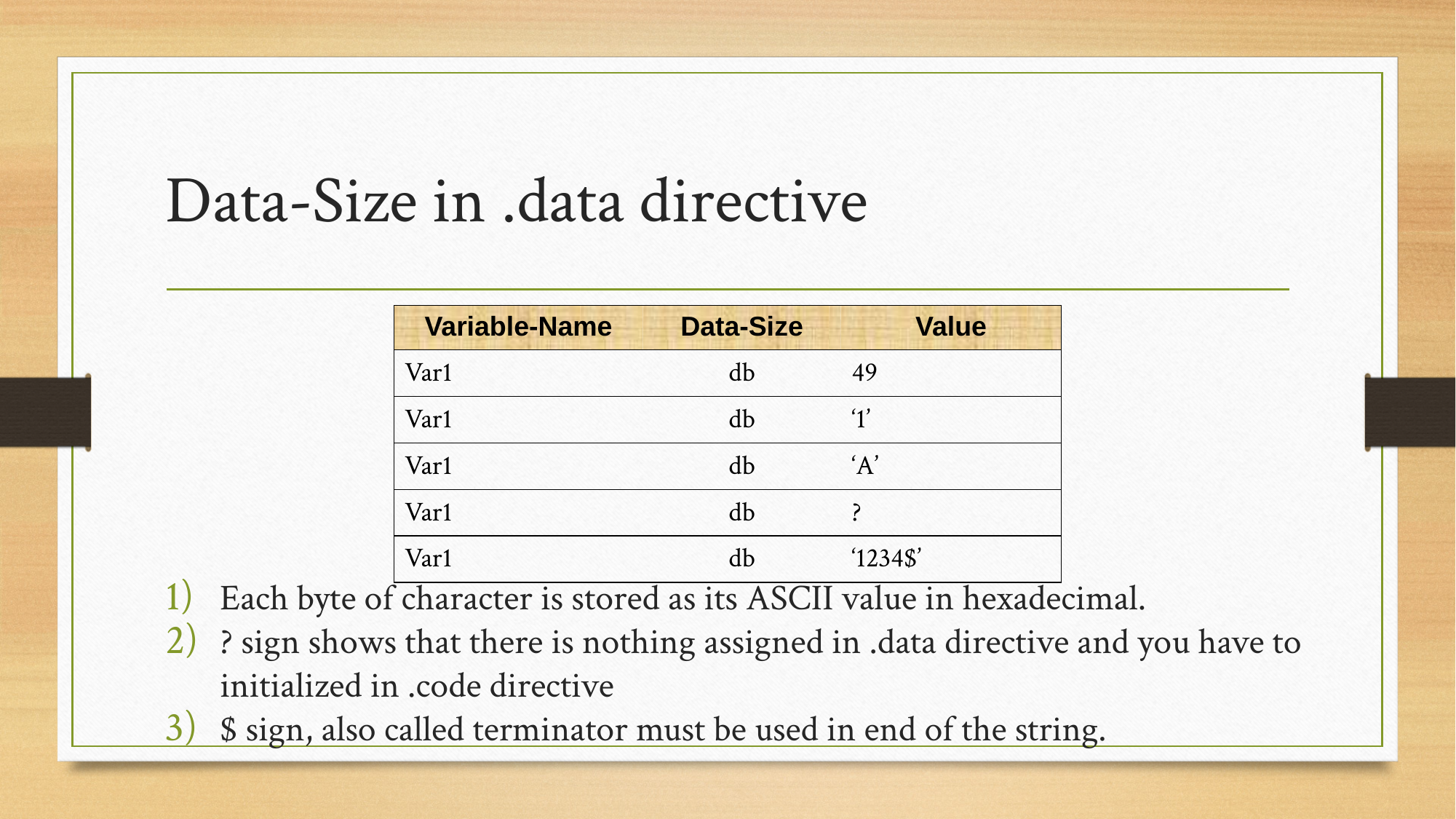

# Data-Size in .data directive

Each byte of character is stored as its ASCII value in hexadecimal.
? sign shows that there is nothing assigned in .data directive and you have to initialized in .code directive
$ sign, also called terminator must be used in end of the string.
| Variable-Name | Data-Size | Value |
| --- | --- | --- |
| Var1 | db | 49 |
| Var1 | db | ‘1’ |
| Var1 | db | ‘A’ |
| Var1 | db | ? |
| Var1 | db | ‘1234$’ |